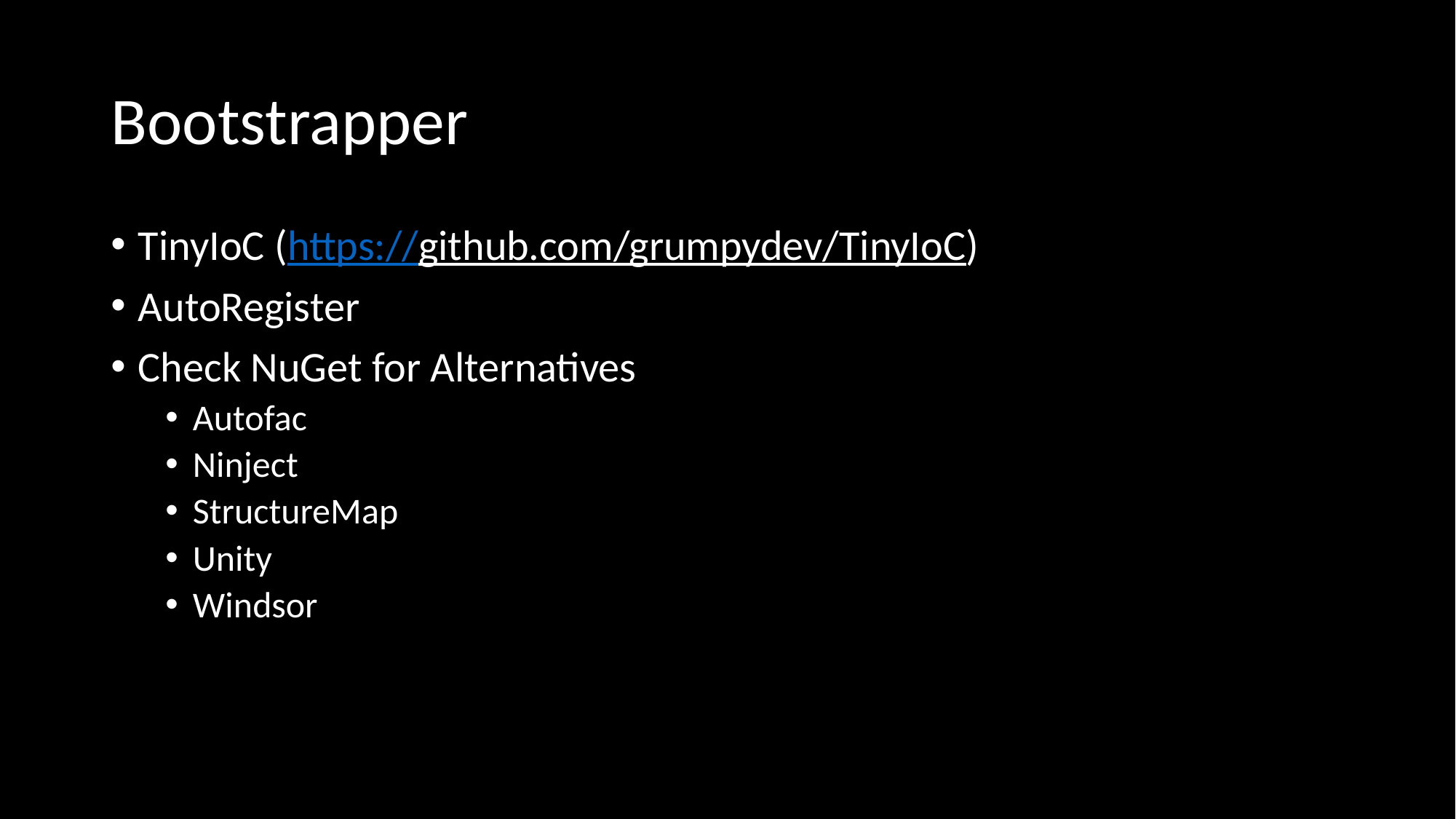

# Bootstrapper
TinyIoC (https://github.com/grumpydev/TinyIoC)
AutoRegister
Check NuGet for Alternatives
Autofac
Ninject
StructureMap
Unity
Windsor